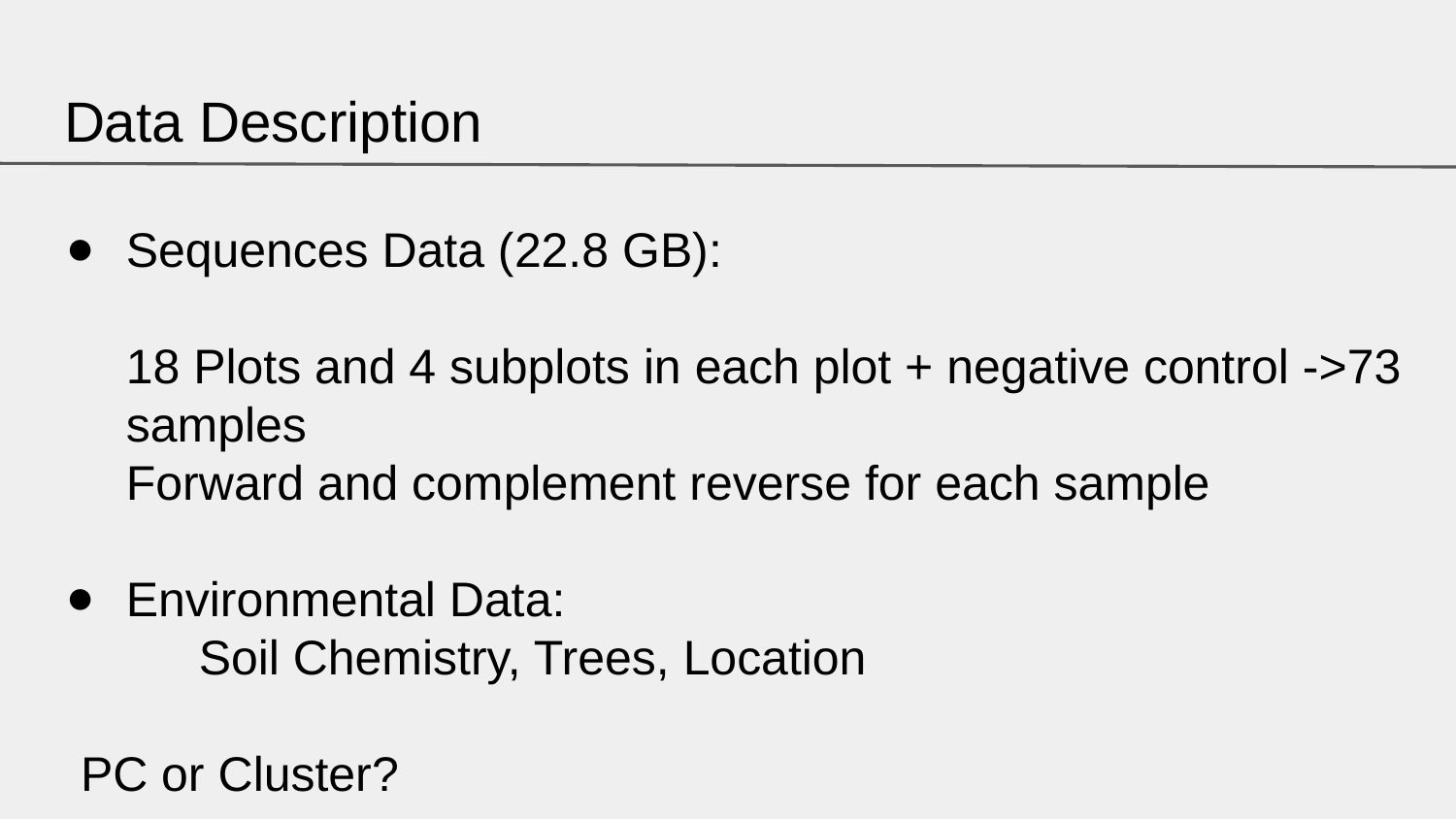

Data Description
Sequences Data (22.8 GB):

18 Plots and 4 subplots in each plot + negative control ->73 samples
Forward and complement reverse for each sample

Environmental Data:
Soil Chemistry, Trees, Location

  PC or Cluster?